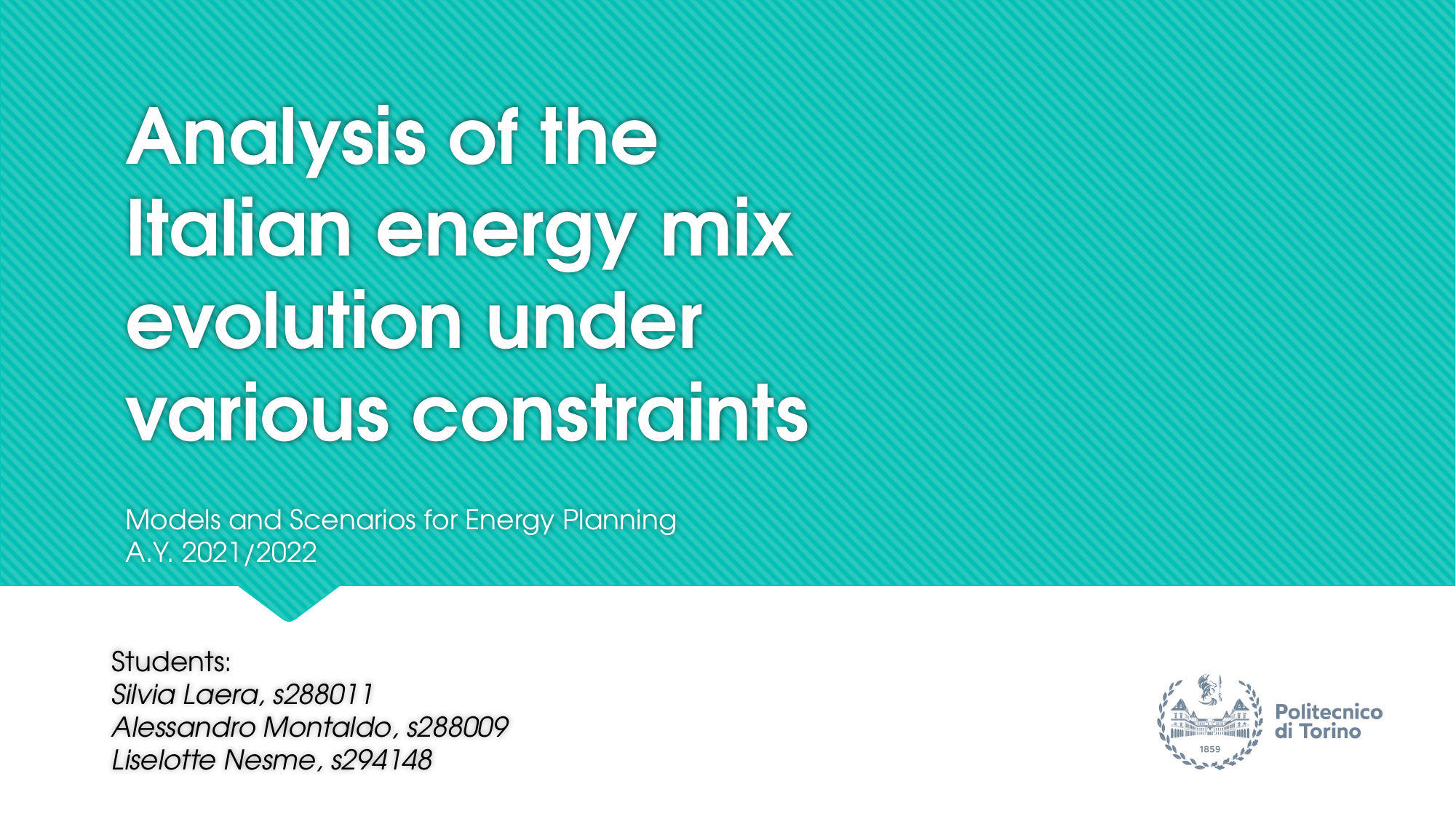

# Analysis of the Italian energy mix evolution under various constraints
Models and Scenarios for Energy Planning
A.Y. 2021/2022
Students:
Silvia Laera, s288011
Alessandro Montaldo, s288009
Liselotte Nesme, s294148